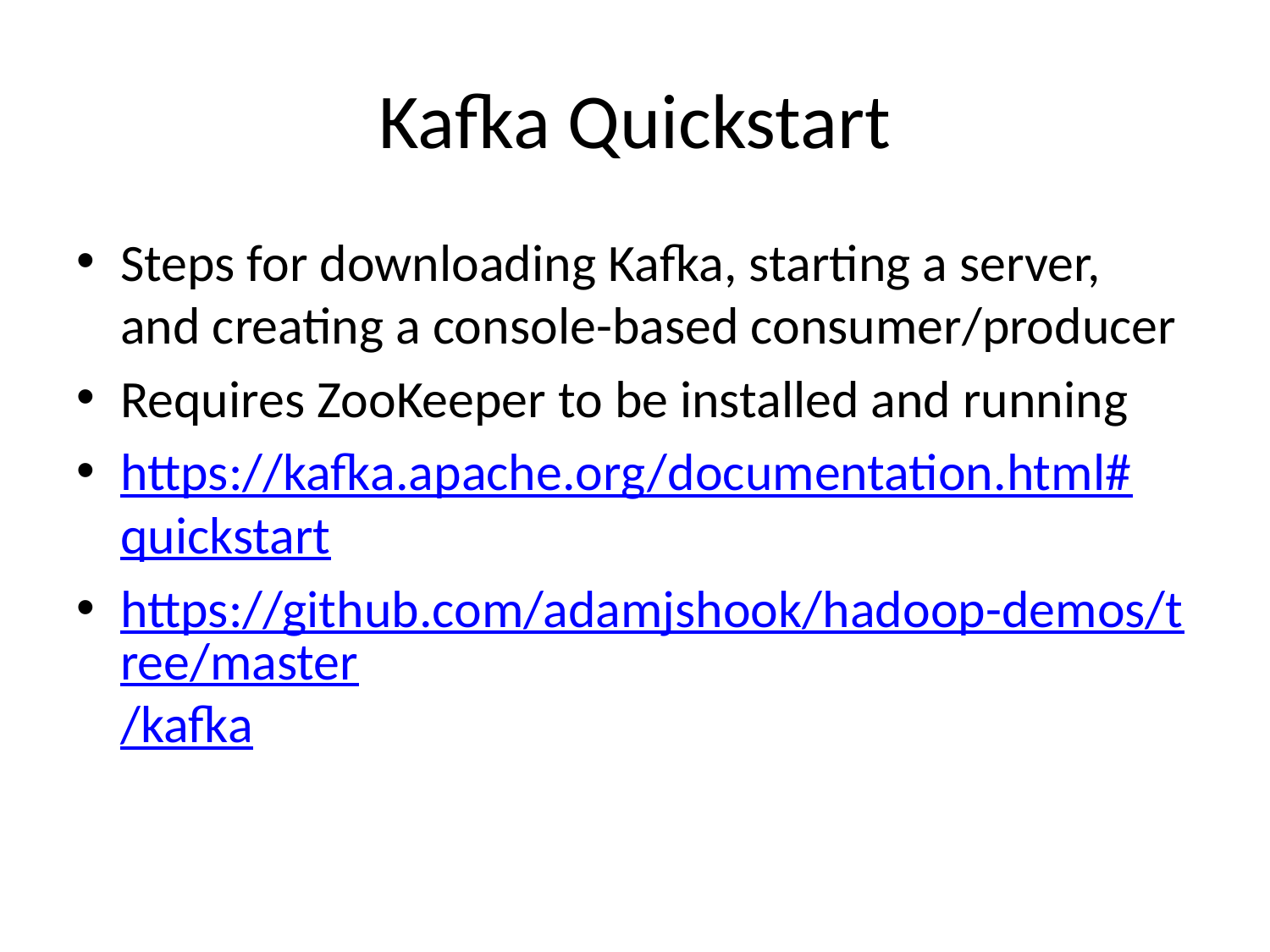

# Kafka Quickstart
Steps for downloading Kafka, starting a server, and creating a console-based consumer/producer
Requires ZooKeeper to be installed and running
https://kafka.apache.org/documentation.html#quickstart
https://github.com/adamjshook/hadoop-demos/tree/master/kafka